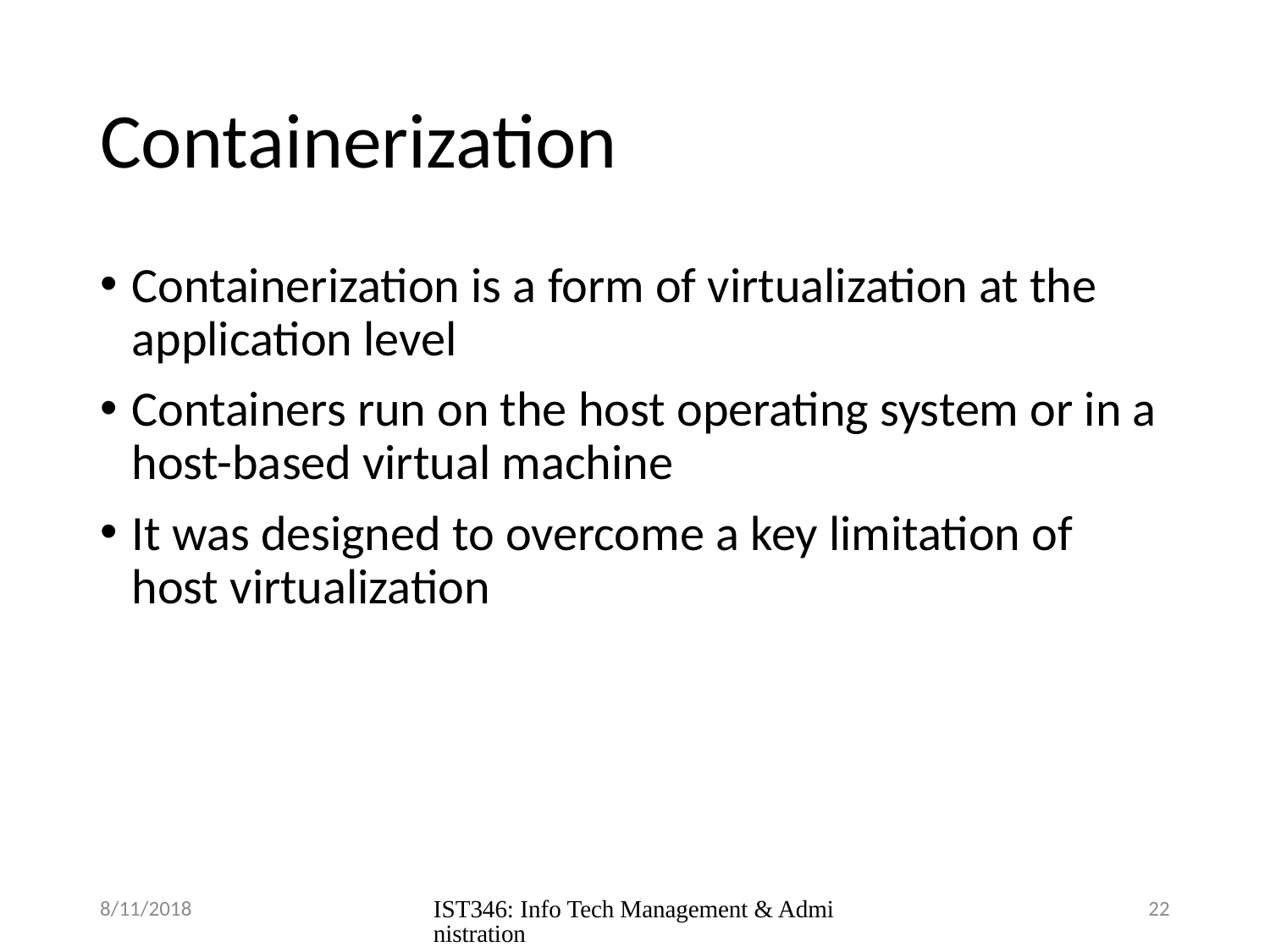

# Containerization
Containerization is a form of virtualization at the application level
Containers run on the host operating system or in a host-based virtual machine
It was designed to overcome a key limitation of host virtualization

8/11/2018
IST346: Info Tech Management & Administration
22